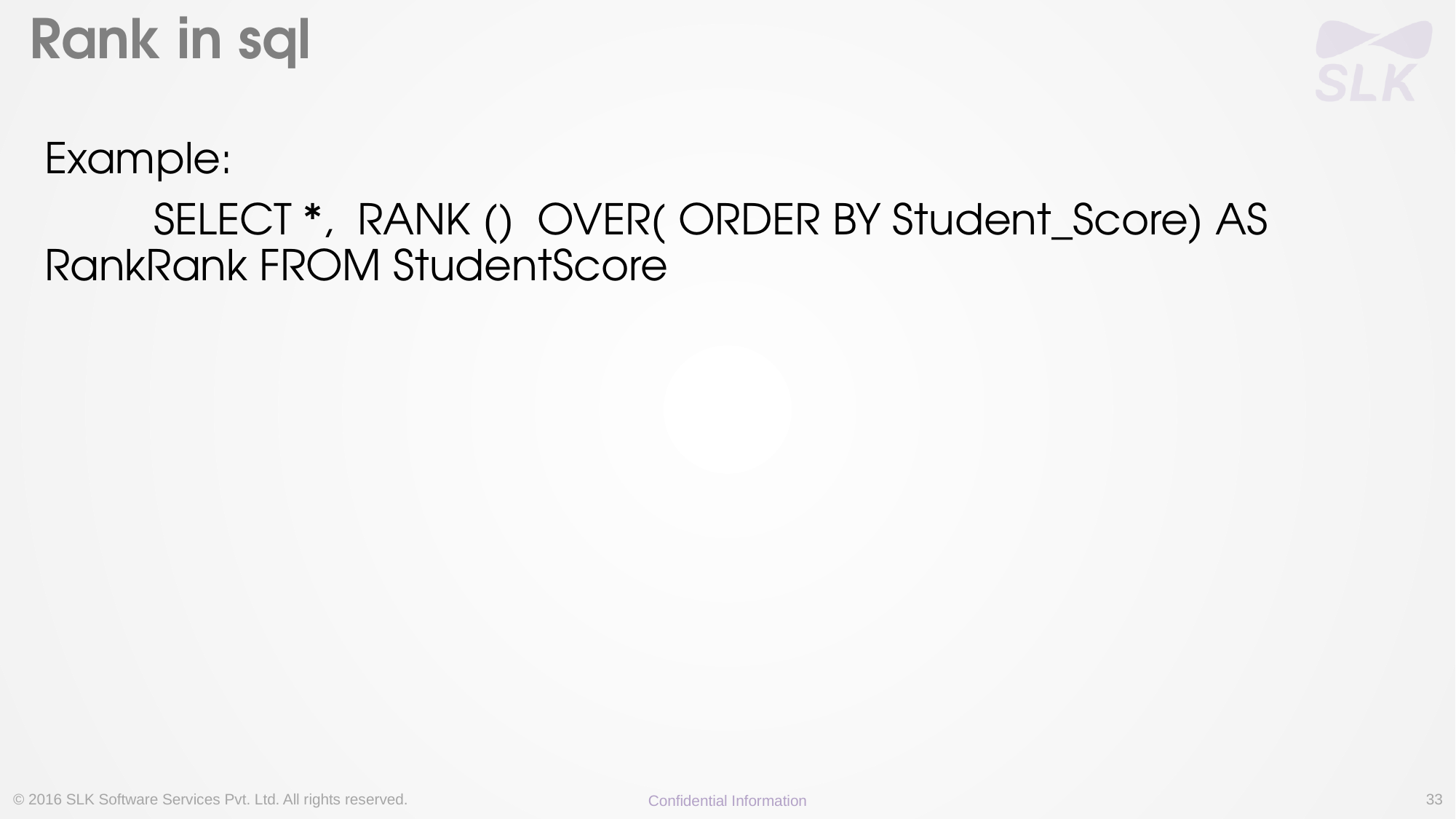

# Rank in sql
Example:
	SELECT *,  RANK ()  OVER( ORDER BY Student_Score) AS 	RankRank FROM StudentScore